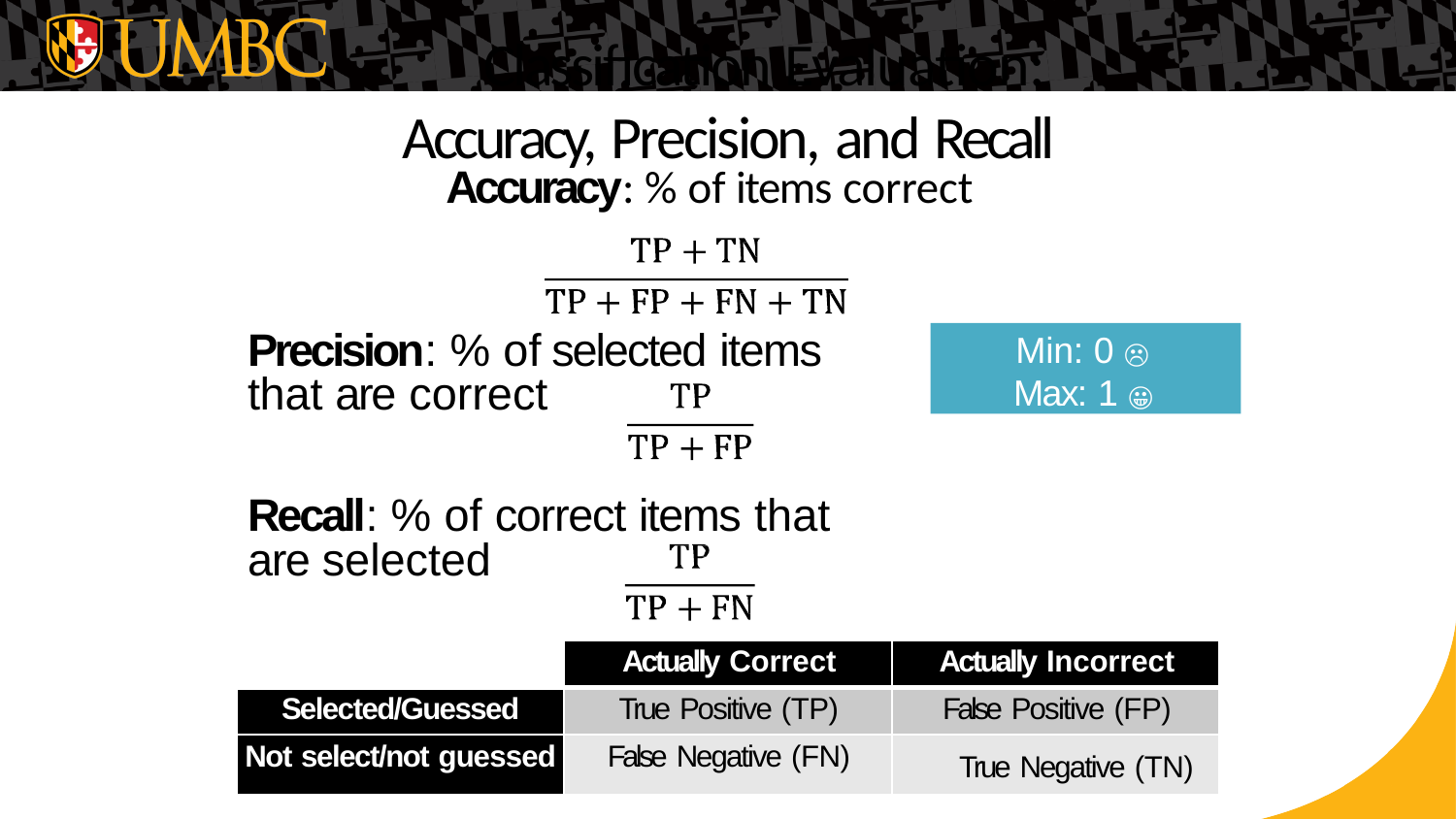

# Classification Evaluation: Accuracy, Precision, and Recall
Accuracy: % of items correct

Precision: % of selected items that are correct
Min: 0 ☹️
Max: 1 😀

Recall: % of correct items that are selected

|  | Actually Correct | Actually Incorrect |
| --- | --- | --- |
| Selected/Guessed | True Positive (TP) | False Positive (FP) |
| Not select/not guessed | False Negative (FN) | True Negative (TN) |